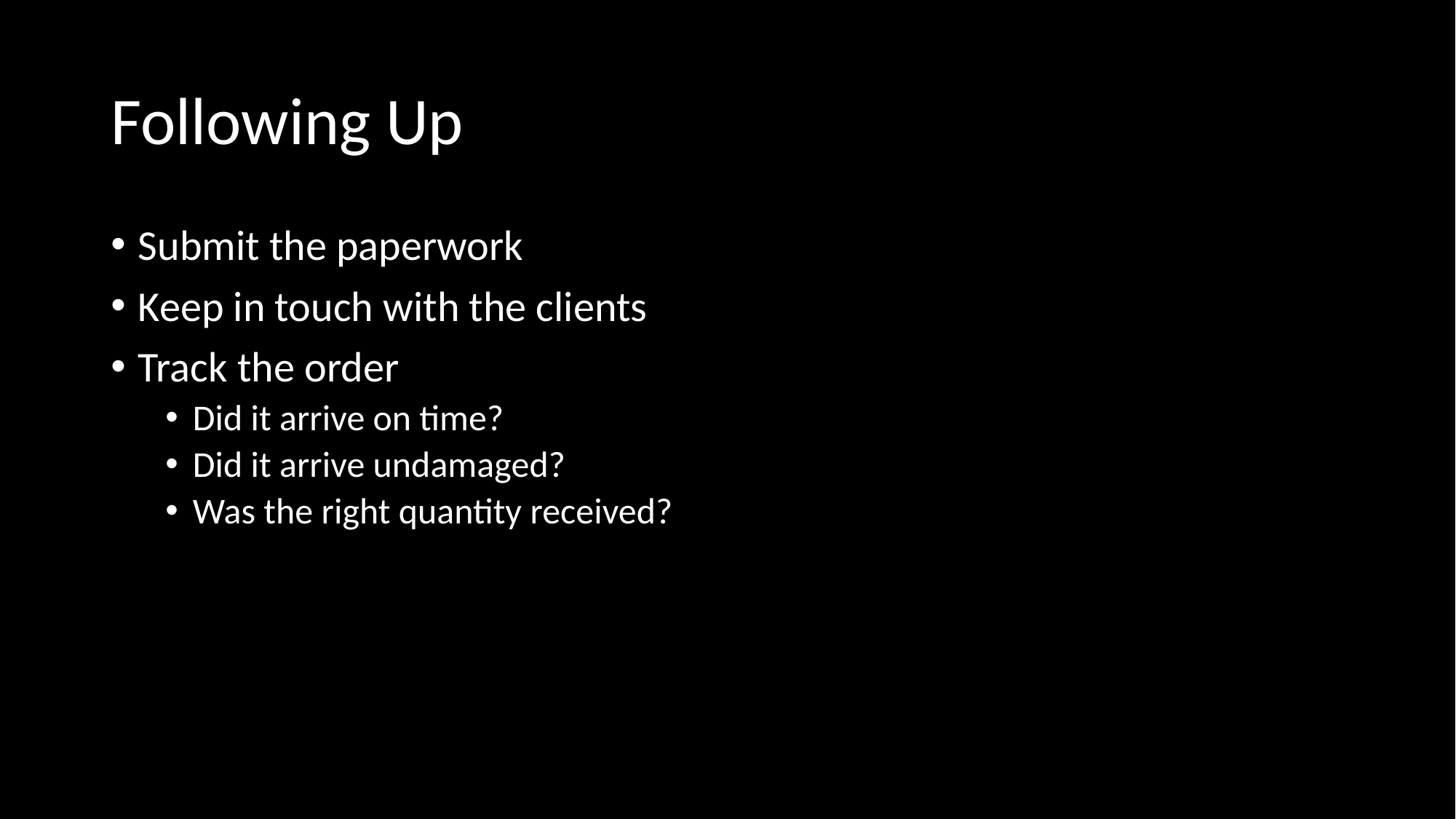

# Following Up
Submit the paperwork
Keep in touch with the clients
Track the order
Did it arrive on time?
Did it arrive undamaged?
Was the right quantity received?